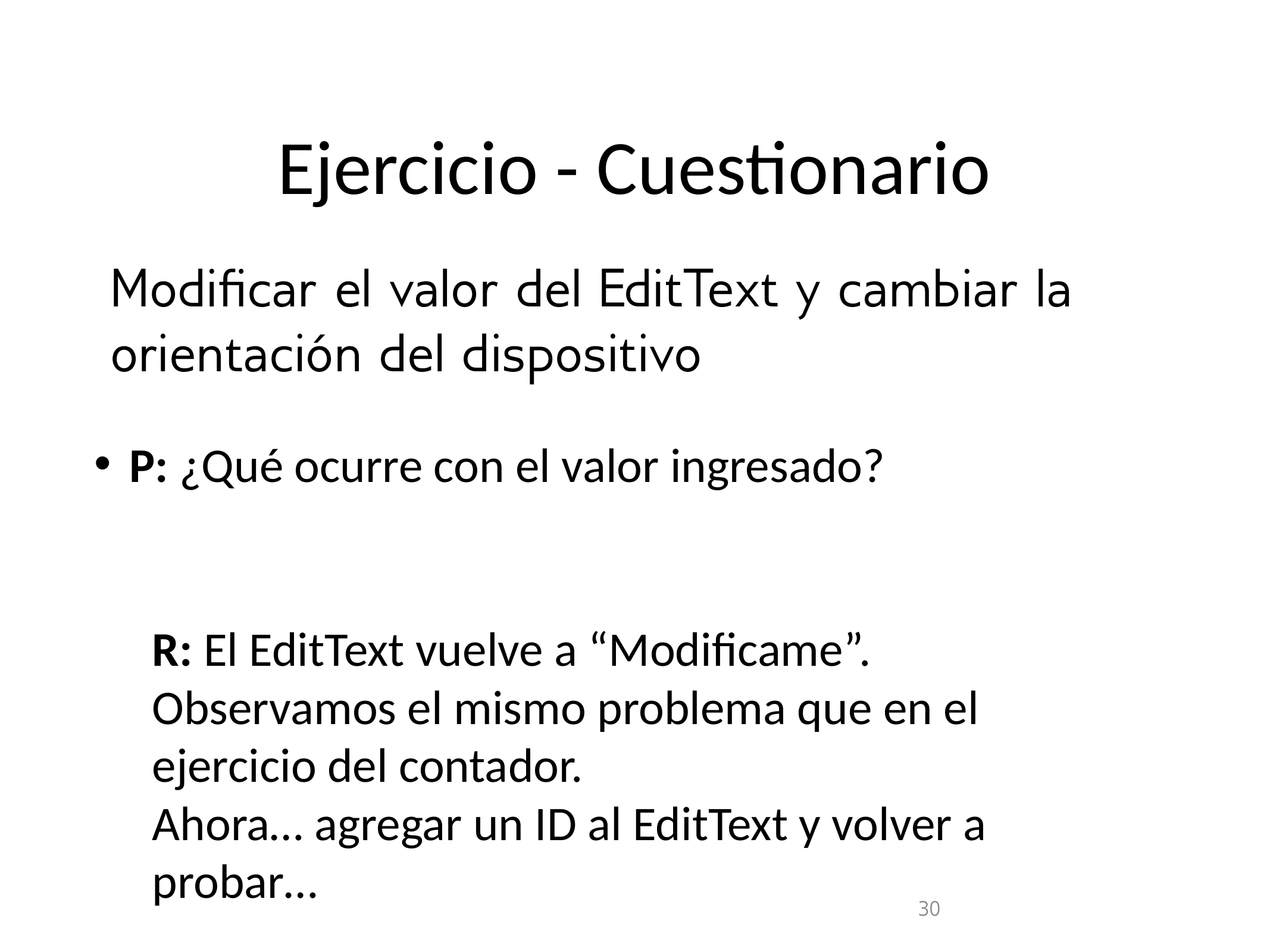

Ejercicio - Cuestionario
Modificar el valor del EditText y cambiar la orientación del dispositivo

P: ¿Qué ocurre con el valor ingresado?
R: El EditText vuelve a “Modificame”. Observamos el mismo problema que en el ejercicio del contador.
Ahora… agregar un ID al EditText y volver a probar…
30